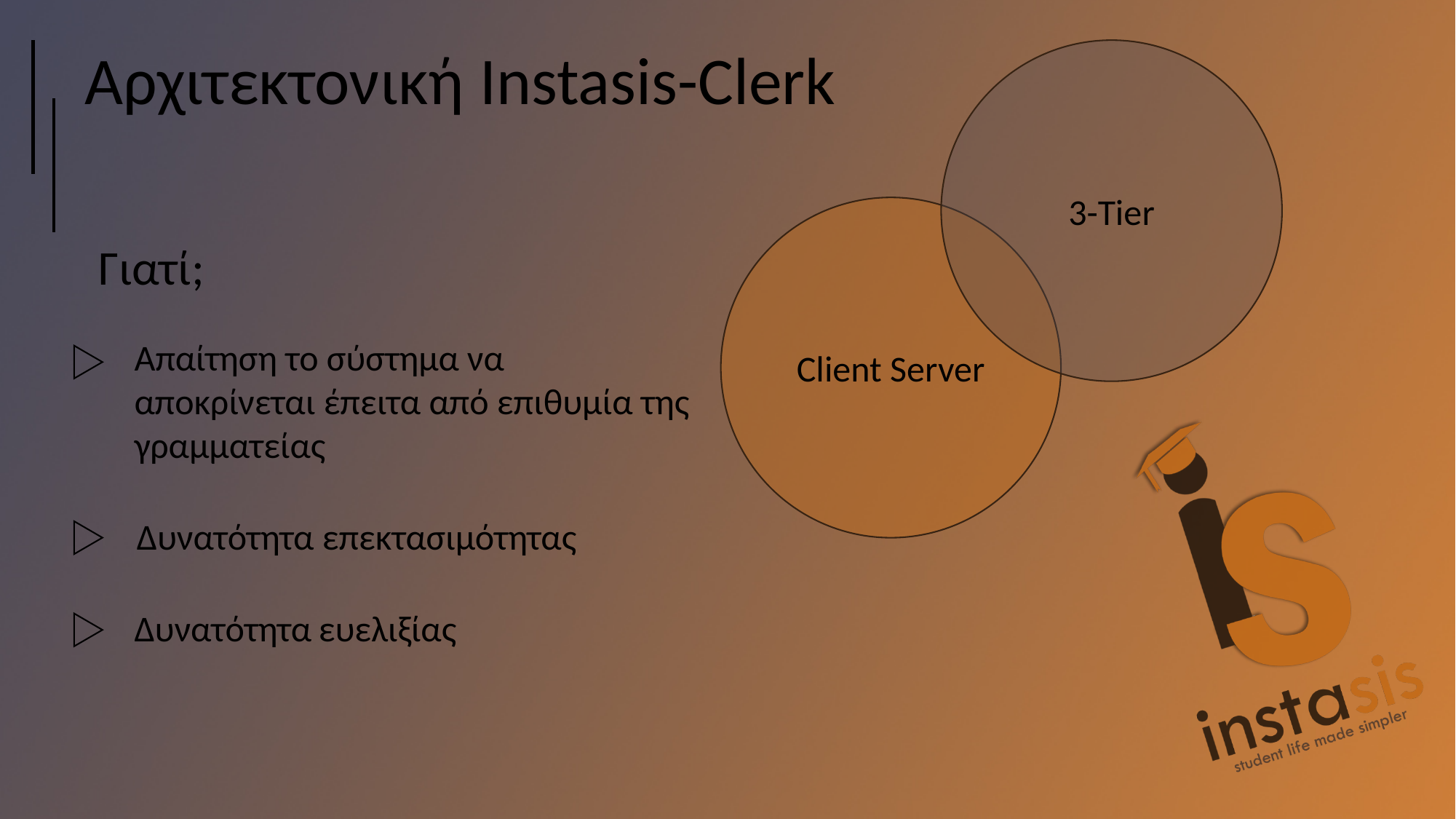

# Αρχιτεκτονική Instasis-Clerk
3-Tier
Client Server
Γιατί;
Απαίτηση το σύστημα να αποκρίνεται έπειτα από επιθυμία της γραμματείας

Δυνατότητα επεκτασιμότητας

Δυνατότητα ευελιξίας